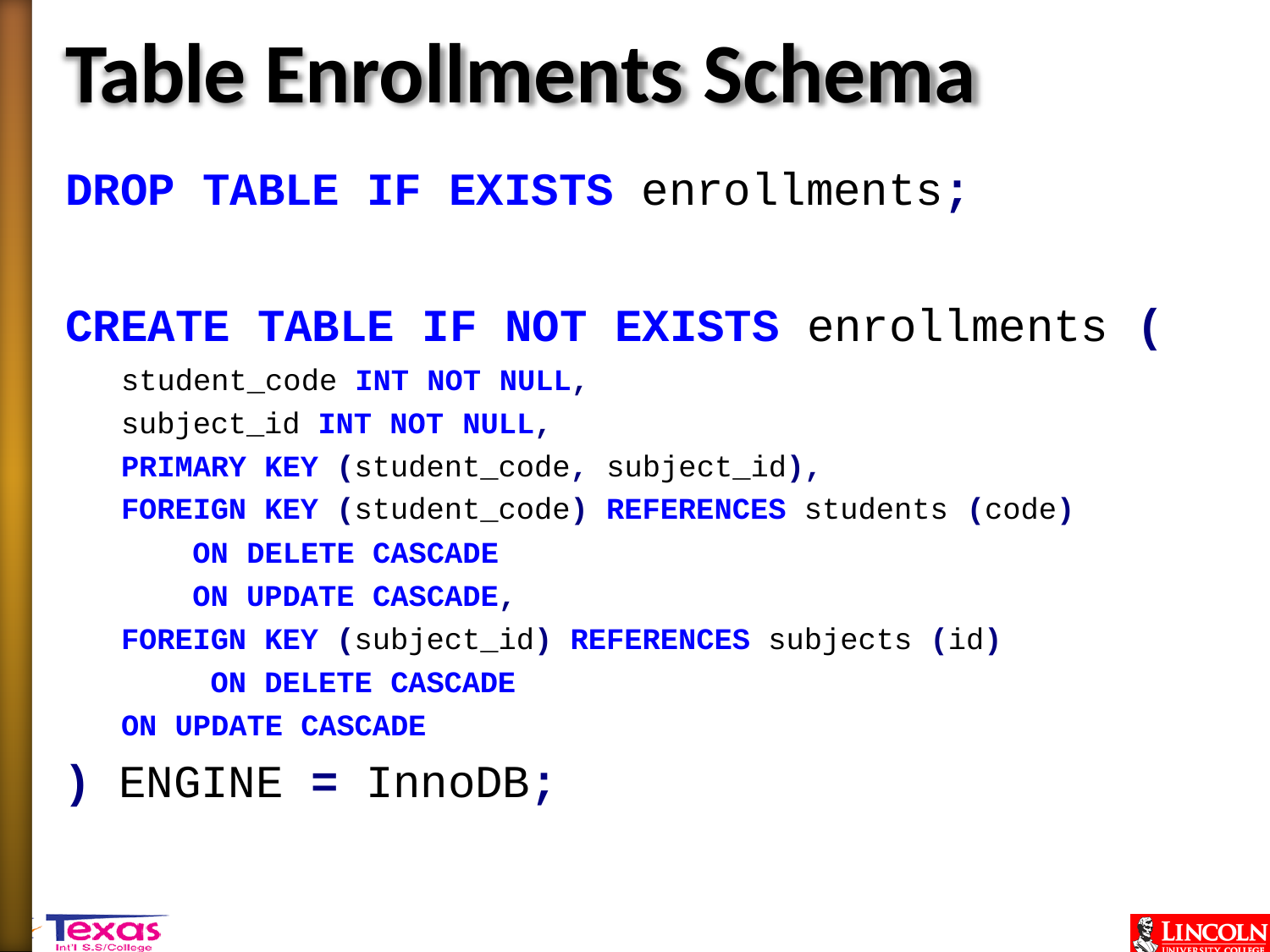

# Table Enrollments Schema
DROP TABLE IF EXISTS enrollments;

CREATE TABLE IF NOT EXISTS enrollments (
student_code INT NOT NULL,
subject_id INT NOT NULL,
PRIMARY KEY (student_code, subject_id),
FOREIGN KEY (student_code) REFERENCES students (code)
ON DELETE CASCADE
ON UPDATE CASCADE,
FOREIGN KEY (subject_id) REFERENCES subjects (id)  ON DELETE CASCADE
ON UPDATE CASCADE
) ENGINE = InnoDB;